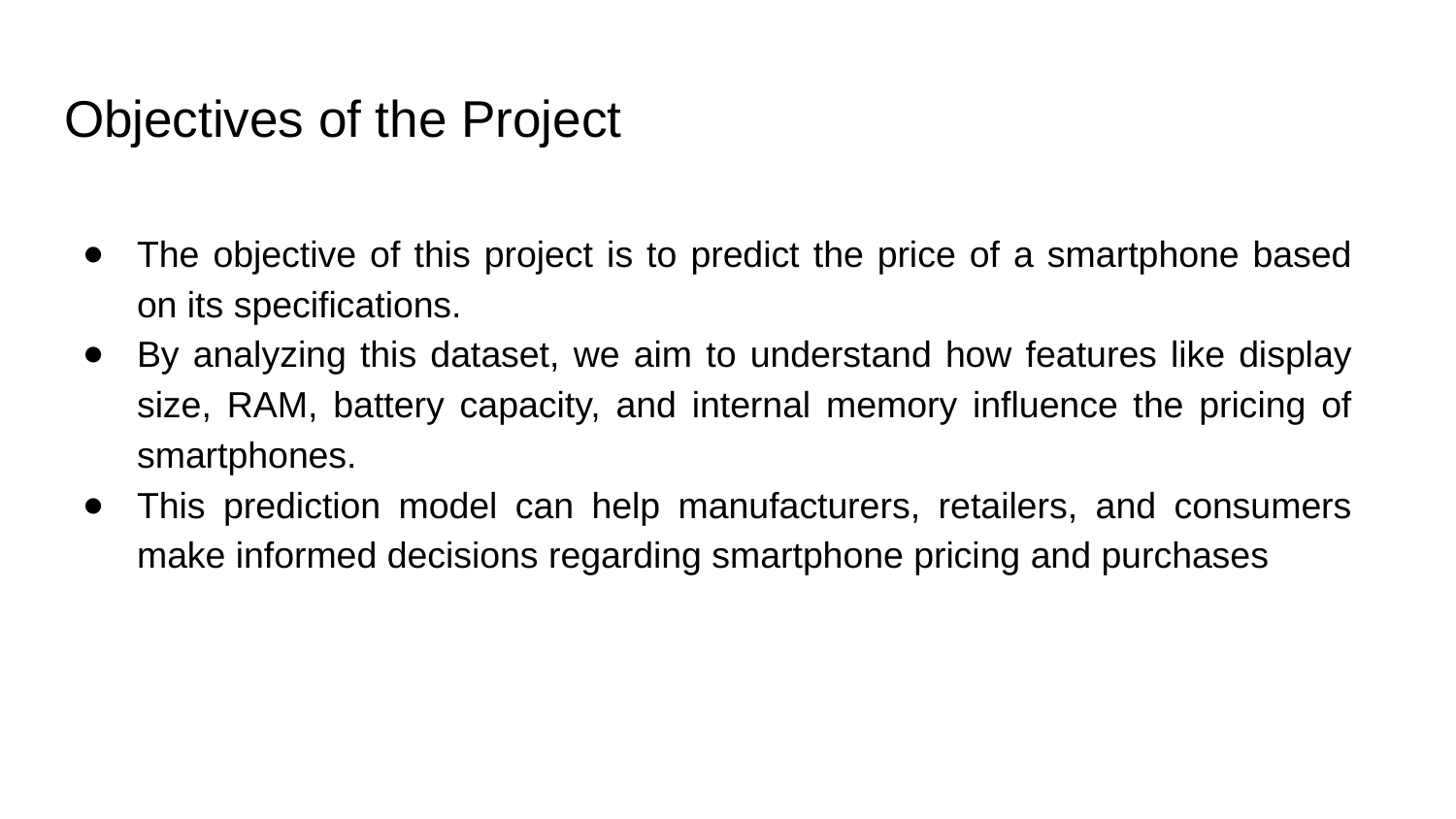

# Objectives of the Project
The objective of this project is to predict the price of a smartphone based on its specifications.
By analyzing this dataset, we aim to understand how features like display size, RAM, battery capacity, and internal memory influence the pricing of smartphones.
This prediction model can help manufacturers, retailers, and consumers make informed decisions regarding smartphone pricing and purchases